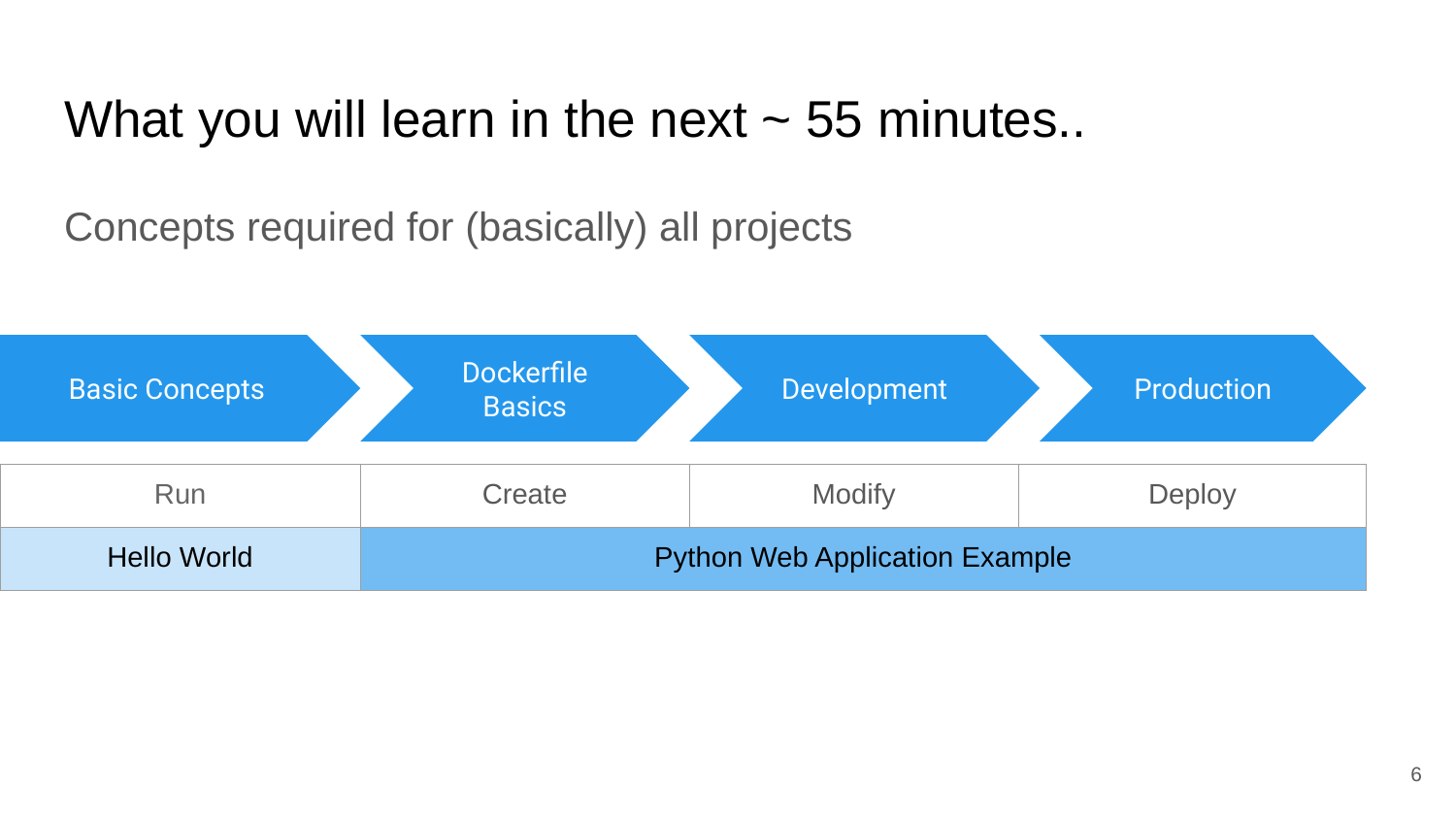

# What you will learn in the next ~ 55 minutes..
Concepts required for (basically) all projects
Dockerfile Basics
Development
Production
Basic Concepts
| Run |  |  |
| --- | --- | --- |
| Hello World |  |  |
| Create | Modify | Deploy |
| --- | --- | --- |
| Python Web Application Example |  |  |
6